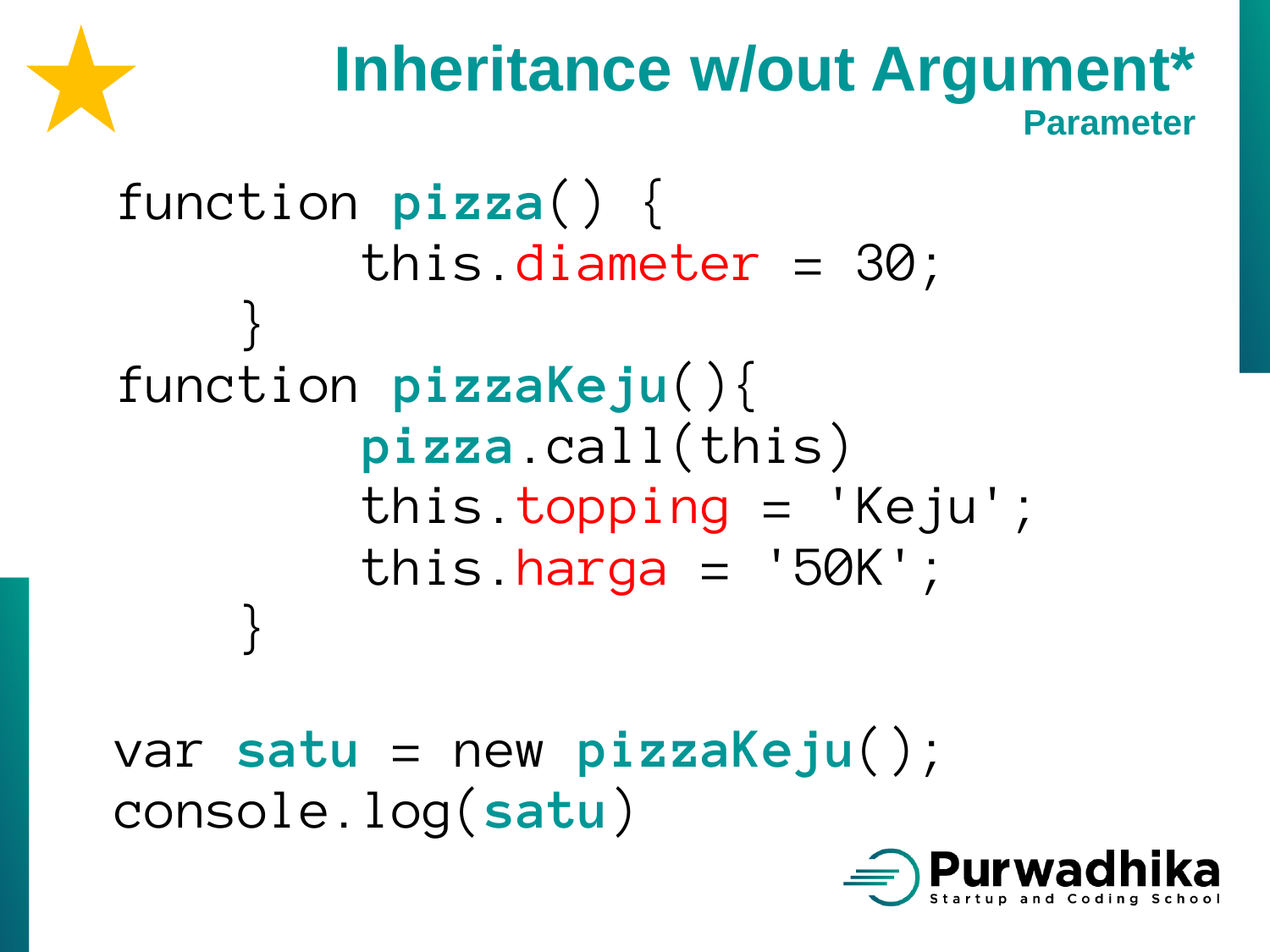

Inheritance w/out Argument*
Parameter

function pizza() {
        this.diameter = 30;
    }
function pizzaKeju(){
        pizza.call(this)
        this.topping = 'Keju';
        this.harga = '50K';
    }
var satu = new pizzaKeju();
console.log(satu)